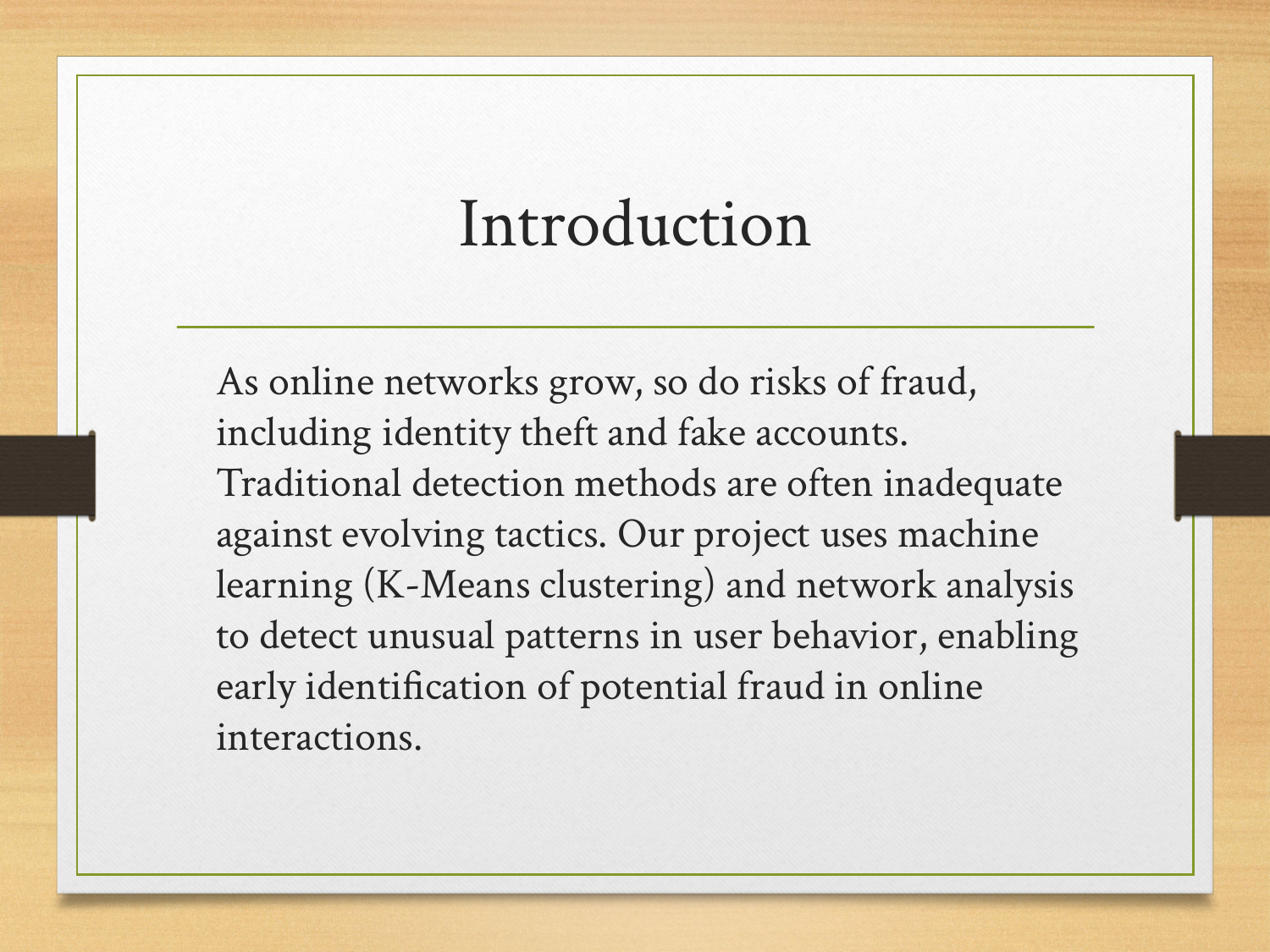

# Introduction
 	As online networks grow, so do risks of fraud, including identity theft and fake accounts. Traditional detection methods are often inadequate against evolving tactics. Our project uses machine learning (K-Means clustering) and network analysis to detect unusual patterns in user behavior, enabling early identification of potential fraud in online interactions.